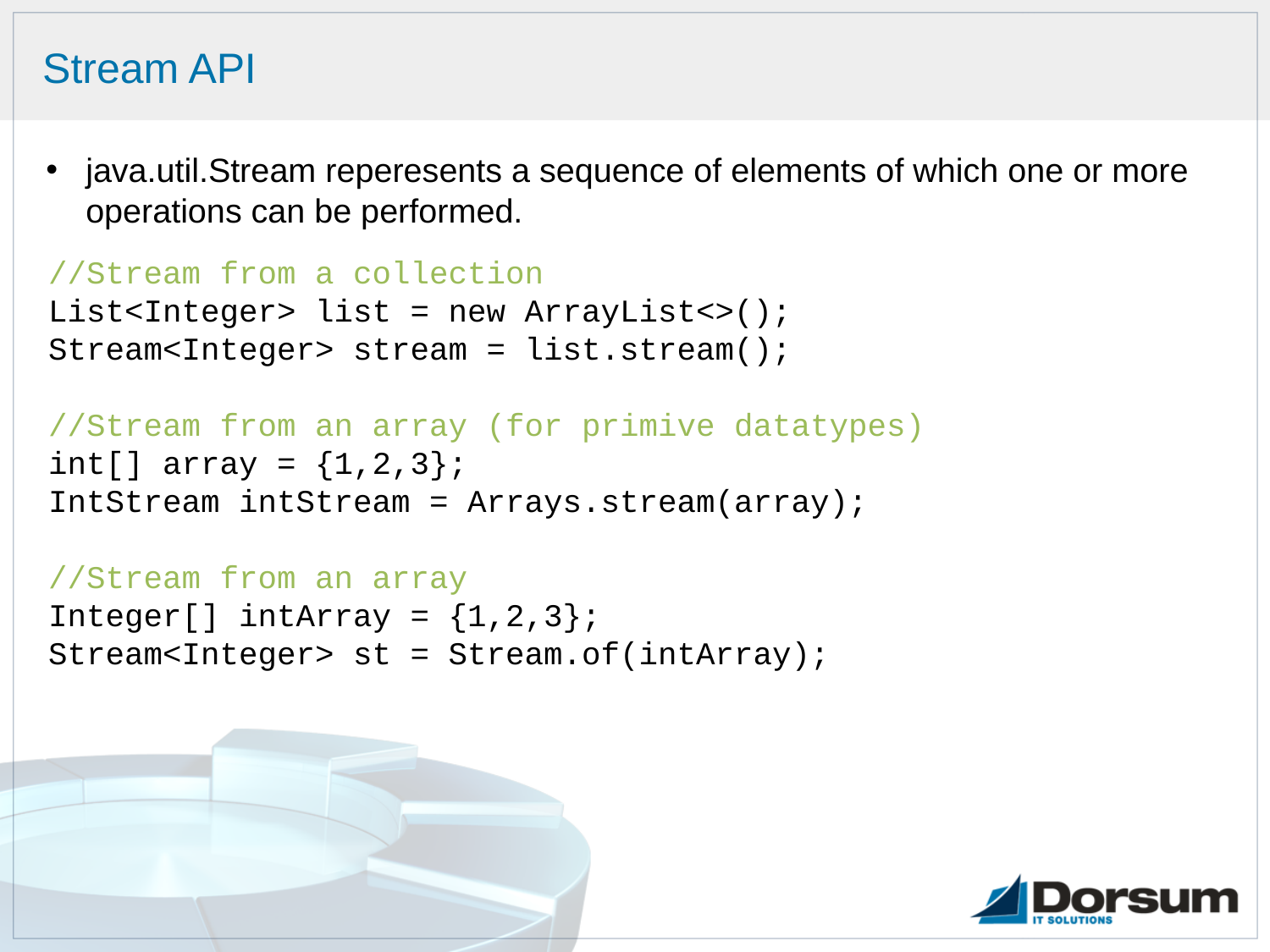

# Stream API
java.util.Stream reperesents a sequence of elements of which one or more operations can be performed.

//Stream from a collection
List<Integer> list = new ArrayList<>();
Stream<Integer> stream = list.stream();

//Stream from an array (for primive datatypes)
int[] array = {1,2,3};
IntStream intStream = Arrays.stream(array);

//Stream from an array
Integer[] intArray = {1,2,3};
Stream<Integer> st = Stream.of(intArray);